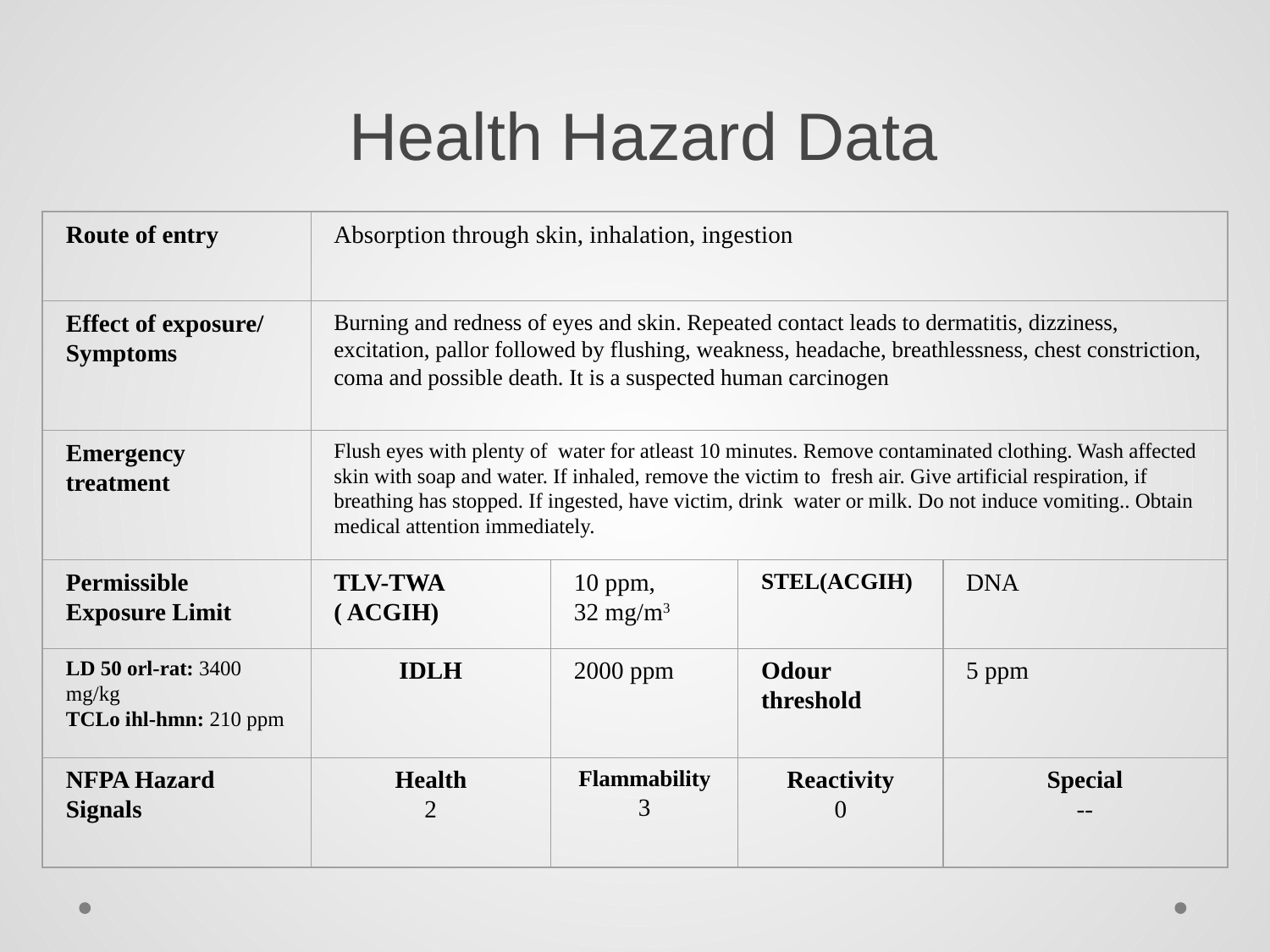

# Health Hazard Data

Route of entry

Absorption through skin, inhalation, ingestion

Effect of exposure/ Symptoms

Burning and redness of eyes and skin. Repeated contact leads to dermatitis, dizziness, excitation, pallor followed by flushing, weakness, headache, breathlessness, chest constriction, coma and possible death. It is a suspected human carcinogen

Emergency treatment

Flush eyes with plenty of  water for atleast 10 minutes. Remove contaminated clothing. Wash affected skin with soap and water. If inhaled, remove the victim to  fresh air. Give artificial respiration, if breathing has stopped. If ingested, have victim, drink  water or milk. Do not induce vomiting.. Obtain medical attention immediately.

Permissible Exposure Limit

TLV-TWA ( ACGIH)

10 ppm,
32 mg/m3

STEL(ACGIH)

DNA

LD 50 orl-rat: 3400 mg/kg
TCLo ihl-hmn: 210 ppm

IDLH

2000 ppm

Odour threshold

5 ppm

NFPA Hazard Signals

Health
2

Flammability
3

Reactivity
0

Special
--